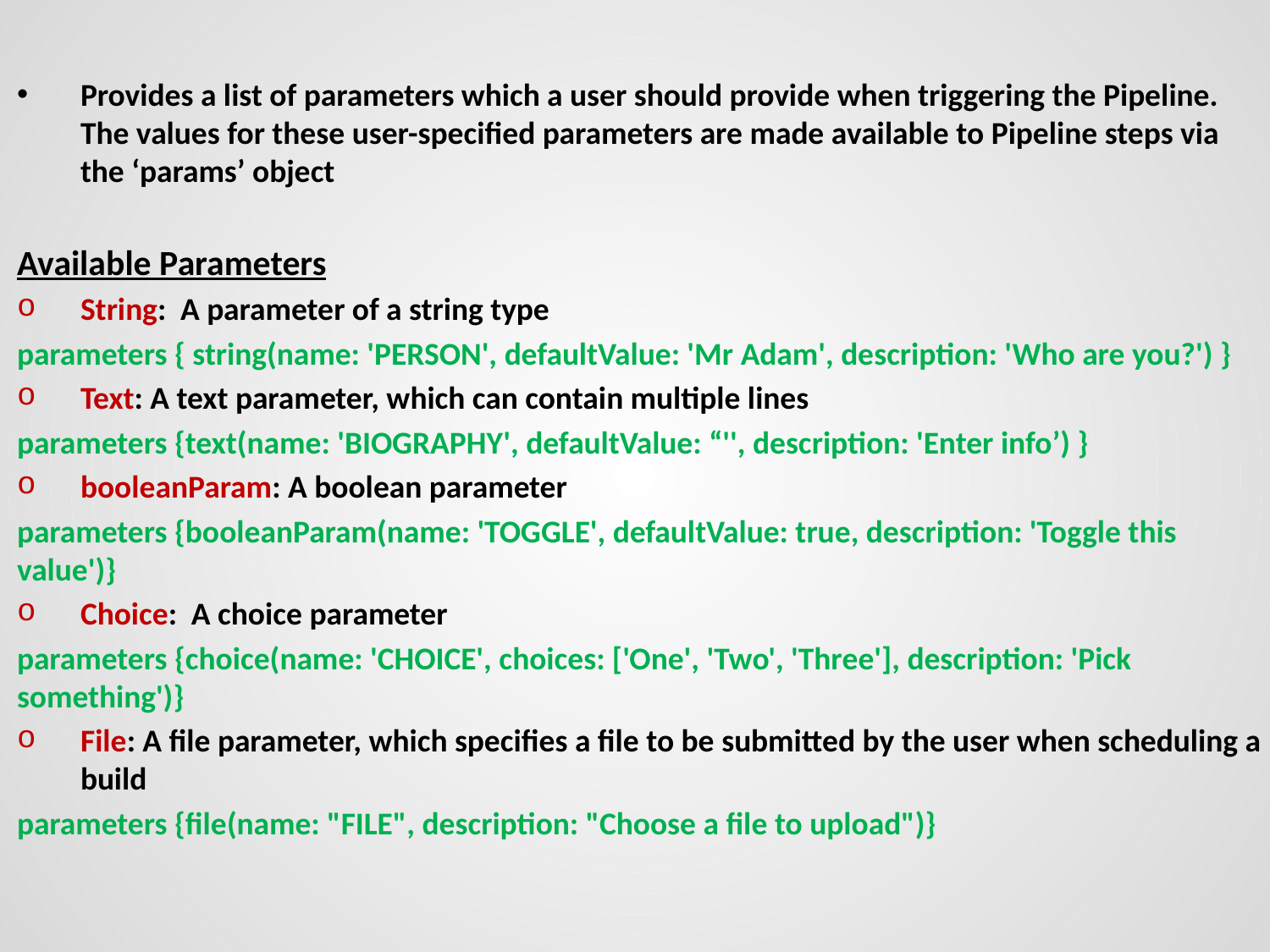

Provides a list of parameters which a user should provide when triggering the Pipeline. The values for these user-specified parameters are made available to Pipeline steps via the ‘params’ object

Available Parameters
String:  A parameter of a string type
parameters { string(name: 'PERSON', defaultValue: 'Mr Adam', description: 'Who are you?') }
Text: A text parameter, which can contain multiple lines
parameters {text(name: 'BIOGRAPHY', defaultValue: “'', description: 'Enter info’) }
booleanParam: A boolean parameter
parameters {booleanParam(name: 'TOGGLE', defaultValue: true, description: 'Toggle this value')}
Choice:  A choice parameter
parameters {choice(name: 'CHOICE', choices: ['One', 'Two', 'Three'], description: 'Pick something')}
File: A file parameter, which specifies a file to be submitted by the user when scheduling a build
parameters {file(name: "FILE", description: "Choose a file to upload")}

# Directives: parameters